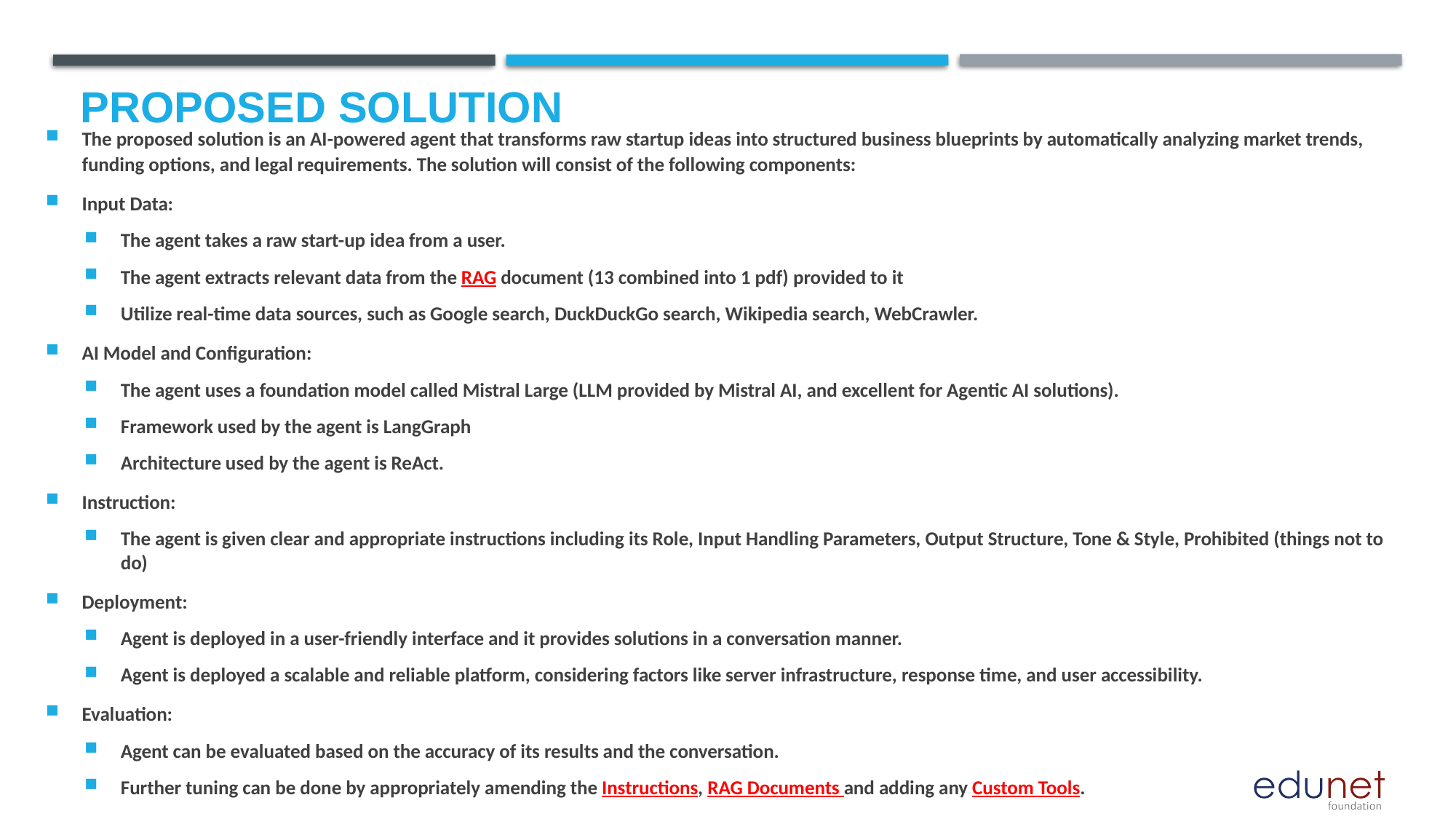

# Proposed Solution

The proposed solution is an AI-powered agent that transforms raw startup ideas into structured business blueprints by automatically analyzing market trends, funding options, and legal requirements. The solution will consist of the following components:
Input Data:
The agent takes a raw start-up idea from a user.
The agent extracts relevant data from the RAG document (13 combined into 1 pdf) provided to it
Utilize real-time data sources, such as Google search, DuckDuckGo search, Wikipedia search, WebCrawler.
AI Model and Configuration:
The agent uses a foundation model called Mistral Large (LLM provided by Mistral AI, and excellent for Agentic AI solutions).
Framework used by the agent is LangGraph
Architecture used by the agent is ReAct.
Instruction:
The agent is given clear and appropriate instructions including its Role, Input Handling Parameters, Output Structure, Tone & Style, Prohibited (things not to do)
Deployment:
Agent is deployed in a user-friendly interface and it provides solutions in a conversation manner.
Agent is deployed a scalable and reliable platform, considering factors like server infrastructure, response time, and user accessibility.
Evaluation:
Agent can be evaluated based on the accuracy of its results and the conversation.
Further tuning can be done by appropriately amending the Instructions, RAG Documents and adding any Custom Tools.